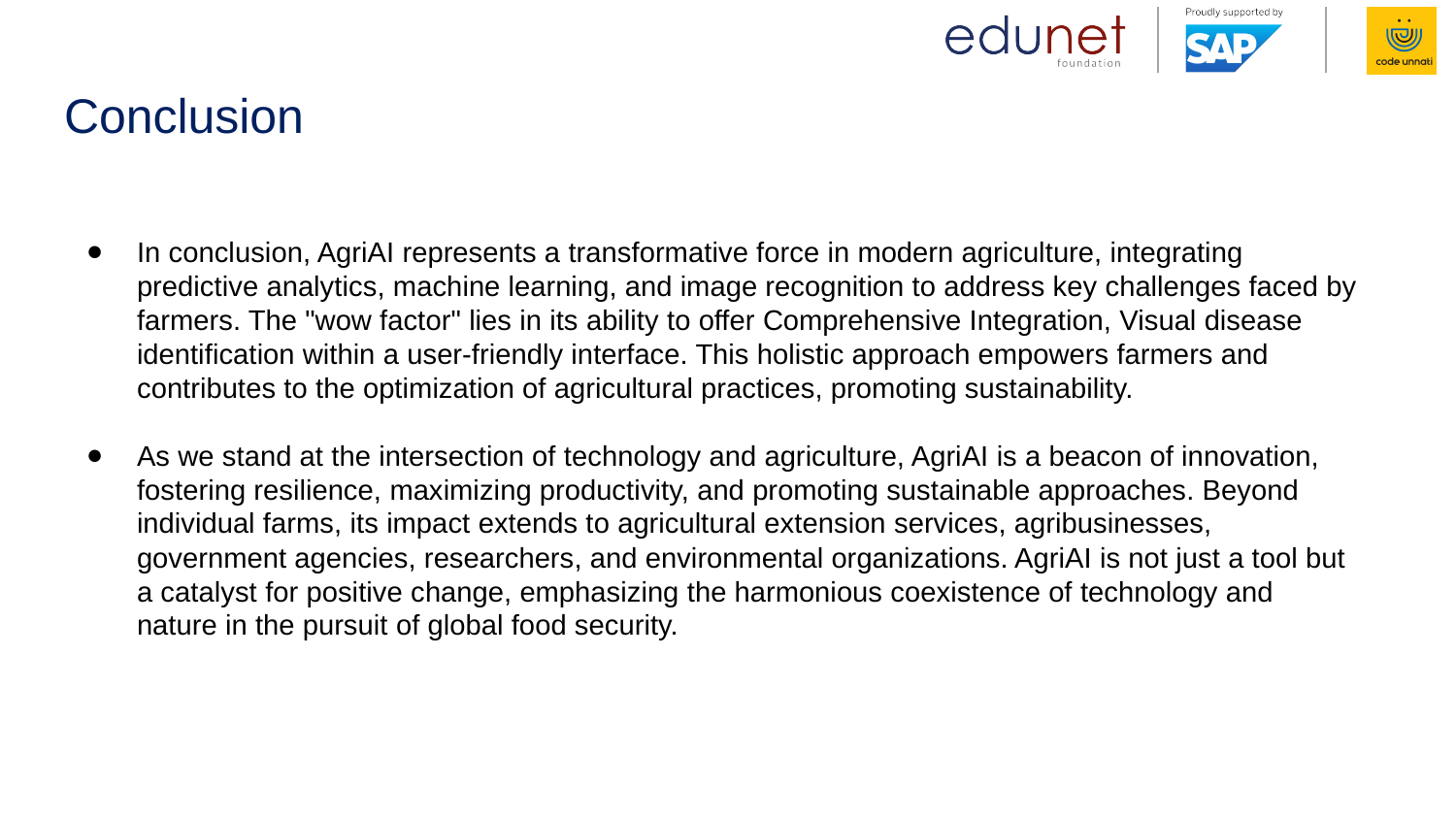

# Conclusion
In conclusion, AgriAI represents a transformative force in modern agriculture, integrating predictive analytics, machine learning, and image recognition to address key challenges faced by farmers. The "wow factor" lies in its ability to offer Comprehensive Integration, Visual disease identification within a user-friendly interface. This holistic approach empowers farmers and contributes to the optimization of agricultural practices, promoting sustainability.

As we stand at the intersection of technology and agriculture, AgriAI is a beacon of innovation, fostering resilience, maximizing productivity, and promoting sustainable approaches. Beyond individual farms, its impact extends to agricultural extension services, agribusinesses, government agencies, researchers, and environmental organizations. AgriAI is not just a tool but a catalyst for positive change, emphasizing the harmonious coexistence of technology and nature in the pursuit of global food security.